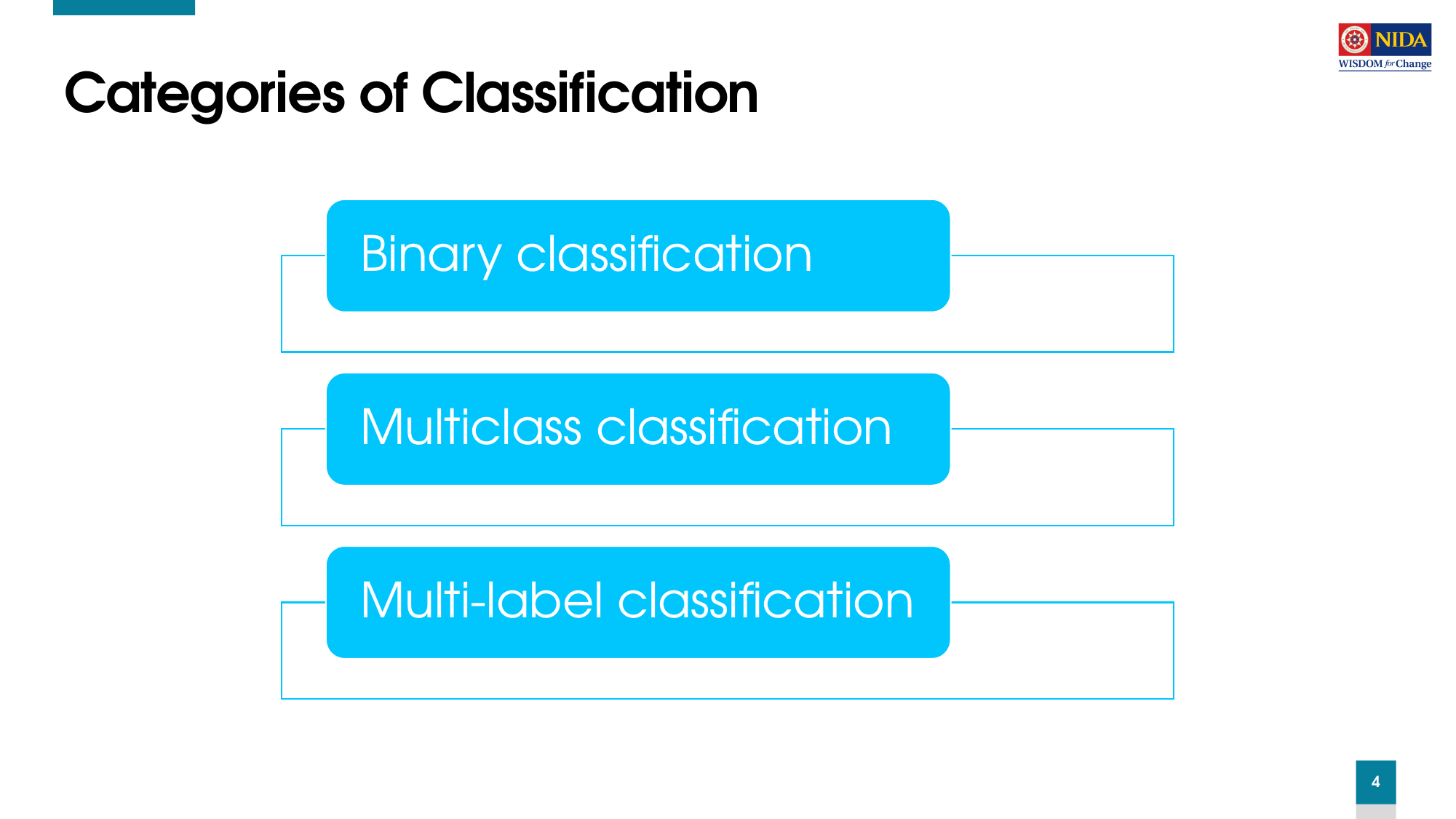

# Categories of Classification
Binary classification
Multiclass classification
Multi-label classification